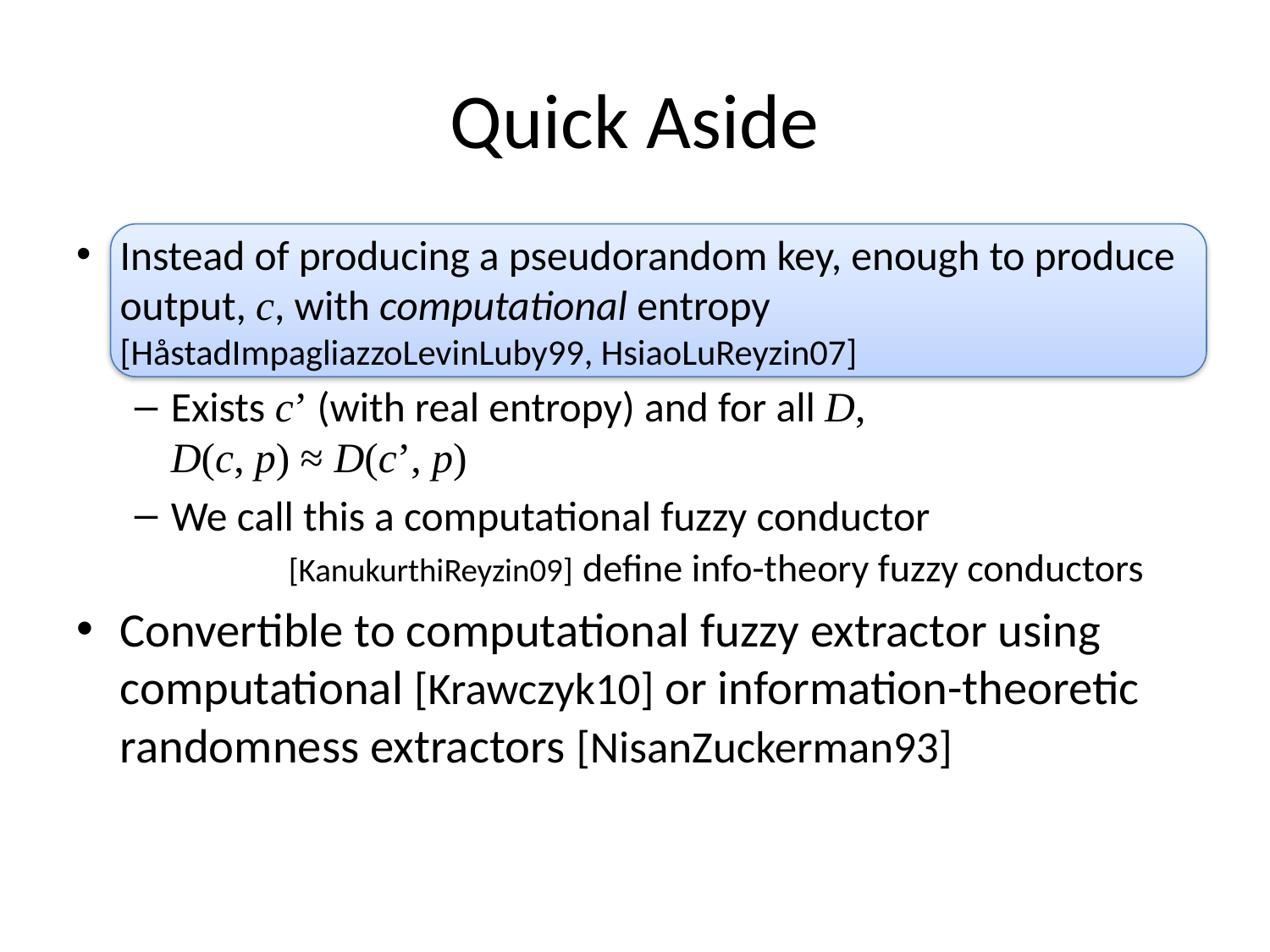

# Quick Aside
Instead of producing a pseudorandom key, enough to produce output, c, with computational entropy [HåstadImpagliazzoLevinLuby99, HsiaoLuReyzin07]
Exists c’ (with real entropy) and for all D,
D(c, p) ≈ D(c’, p)
We call this a computational fuzzy conductor
	 [KanukurthiReyzin09] define info-theory fuzzy conductors
Convertible to computational fuzzy extractor using computational [Krawczyk10] or information-theoretic randomness extractors [NisanZuckerman93]